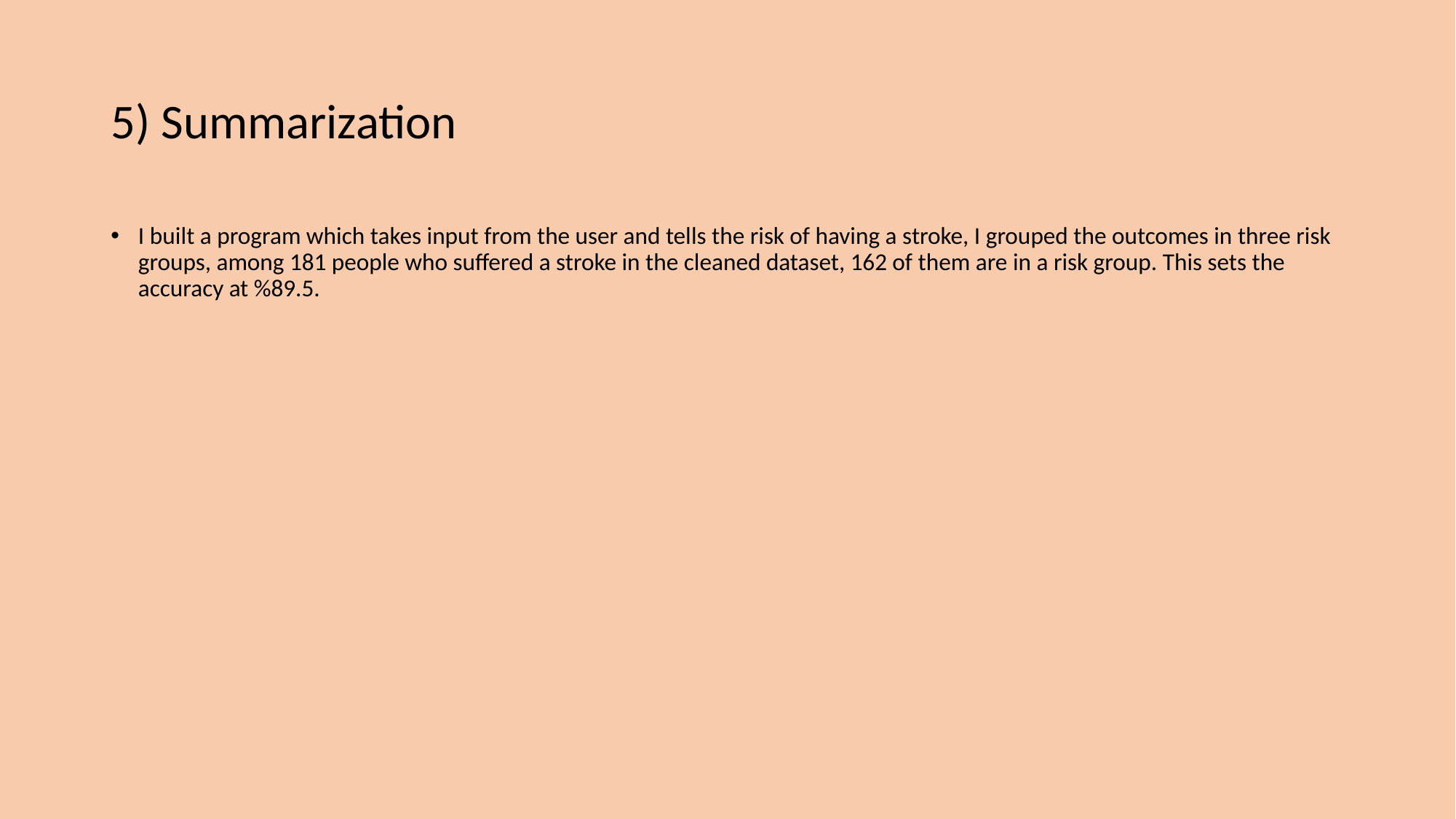

# 5) Summarization
I built a program which takes input from the user and tells the risk of having a stroke, I grouped the outcomes in three risk groups, among 181 people who suffered a stroke in the cleaned dataset, 162 of them are in a risk group. This sets the accuracy at %89.5.